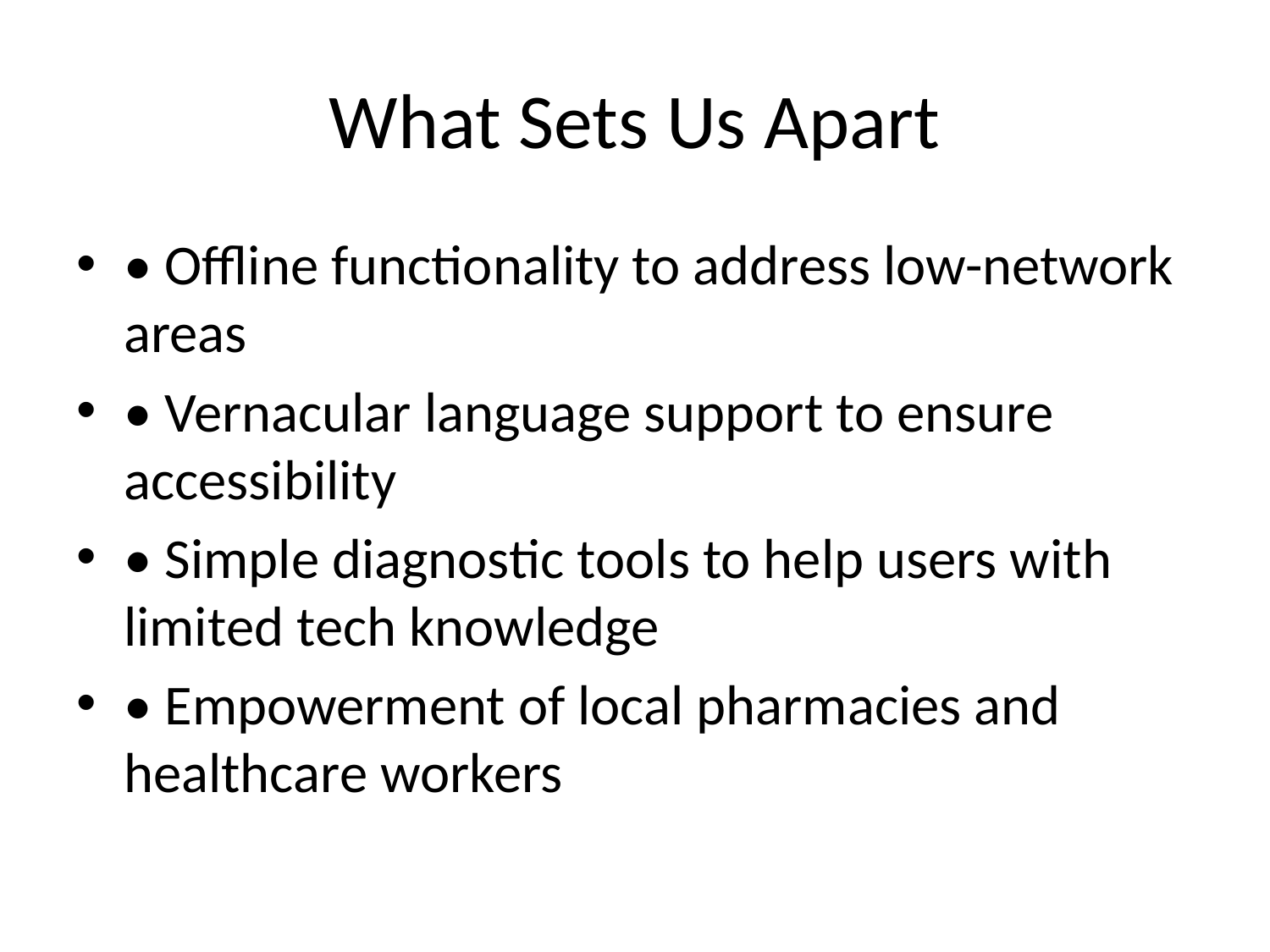

# What Sets Us Apart
• Offline functionality to address low-network areas
• Vernacular language support to ensure accessibility
• Simple diagnostic tools to help users with limited tech knowledge
• Empowerment of local pharmacies and healthcare workers